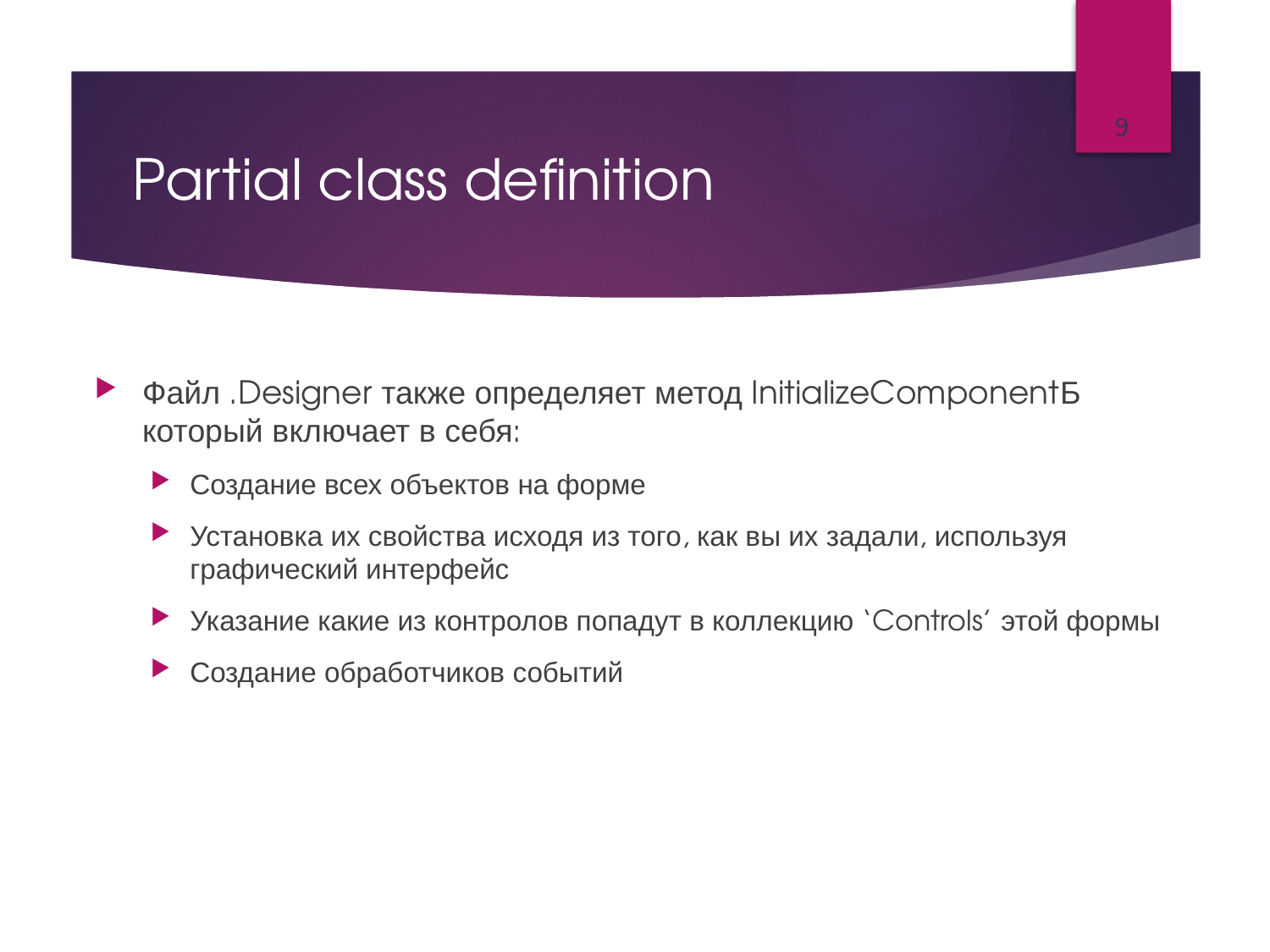

9
# Partial class definition
Файл .Designer также определяет метод InitializeComponentБ который включает в себя:
Создание всех объектов на форме
Установка их свойства исходя из того, как вы их задали, используя графический интерфейс
Указание какие из контролов попадут в коллекцию ‘Controls’ этой формы
Создание обработчиков событий